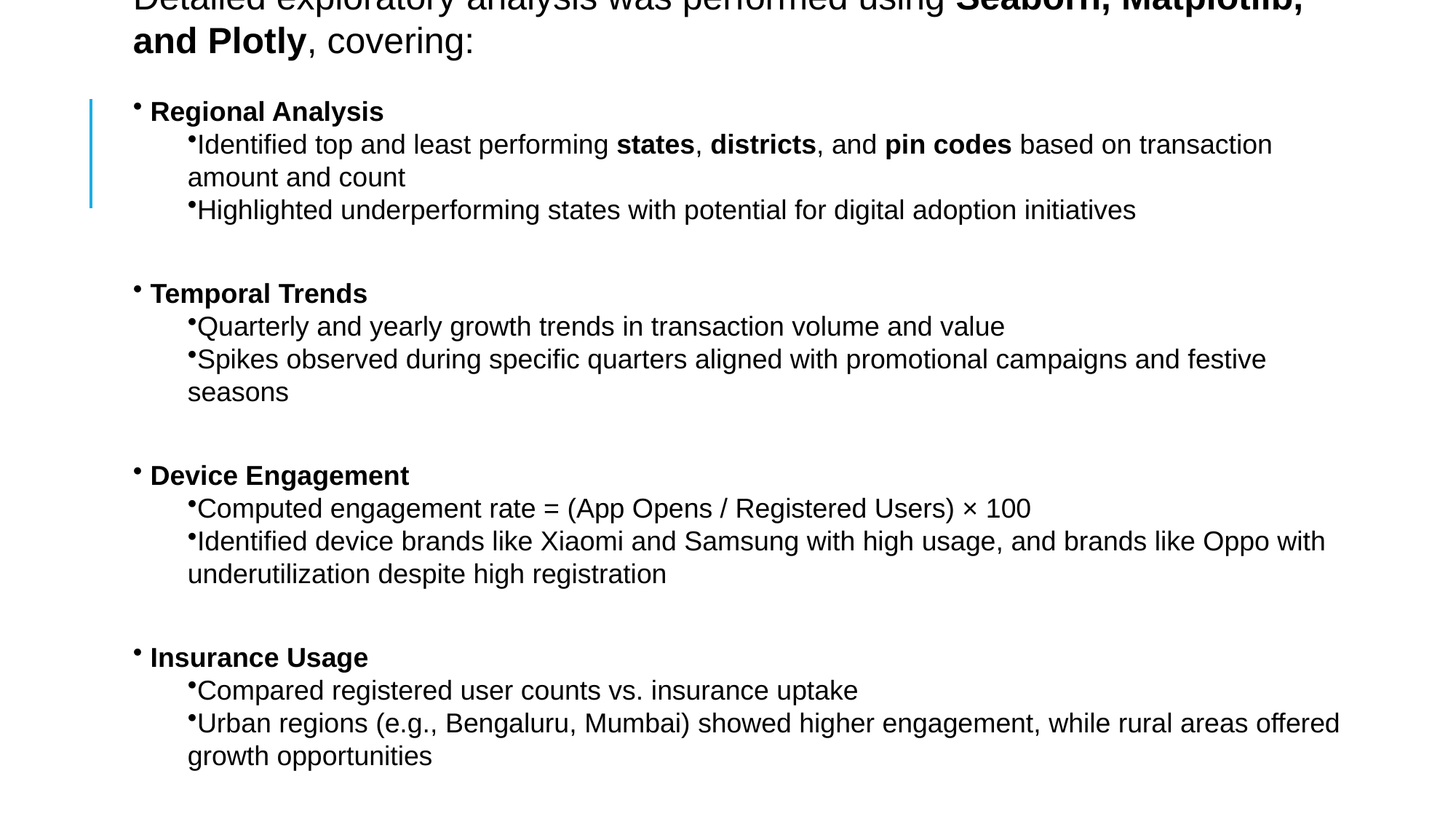

#
Detailed exploratory analysis was performed using Seaborn, Matplotlib, and Plotly, covering:

 Regional Analysis
Identified top and least performing states, districts, and pin codes based on transaction amount and count
Highlighted underperforming states with potential for digital adoption initiatives

 Temporal Trends
Quarterly and yearly growth trends in transaction volume and value
Spikes observed during specific quarters aligned with promotional campaigns and festive seasons

 Device Engagement
Computed engagement rate = (App Opens / Registered Users) × 100
Identified device brands like Xiaomi and Samsung with high usage, and brands like Oppo with underutilization despite high registration

 Insurance Usage
Compared registered user counts vs. insurance uptake
Urban regions (e.g., Bengaluru, Mumbai) showed higher engagement, while rural areas offered growth opportunities